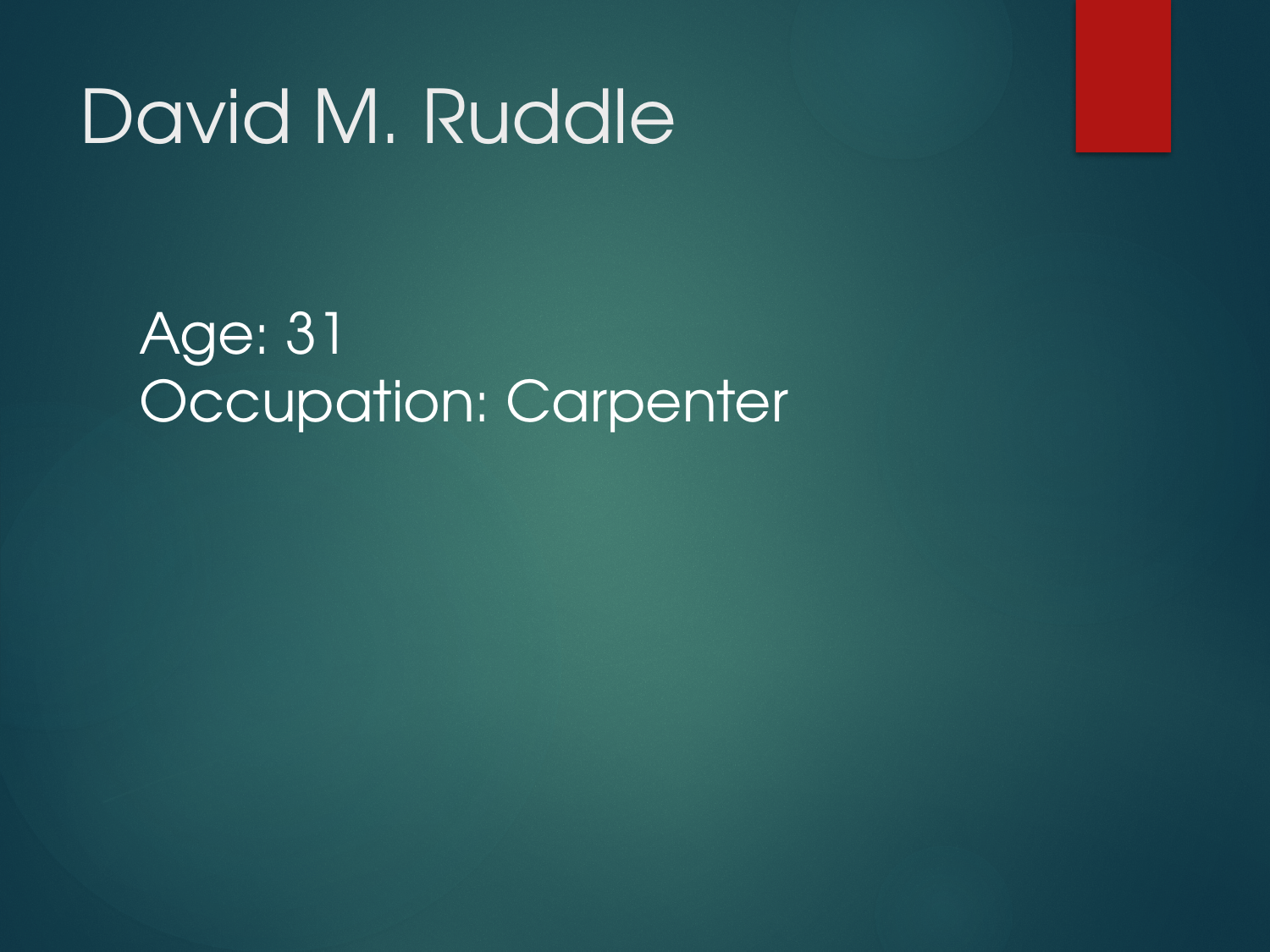

# David M. Ruddle

Age: 31
Occupation: Carpenter